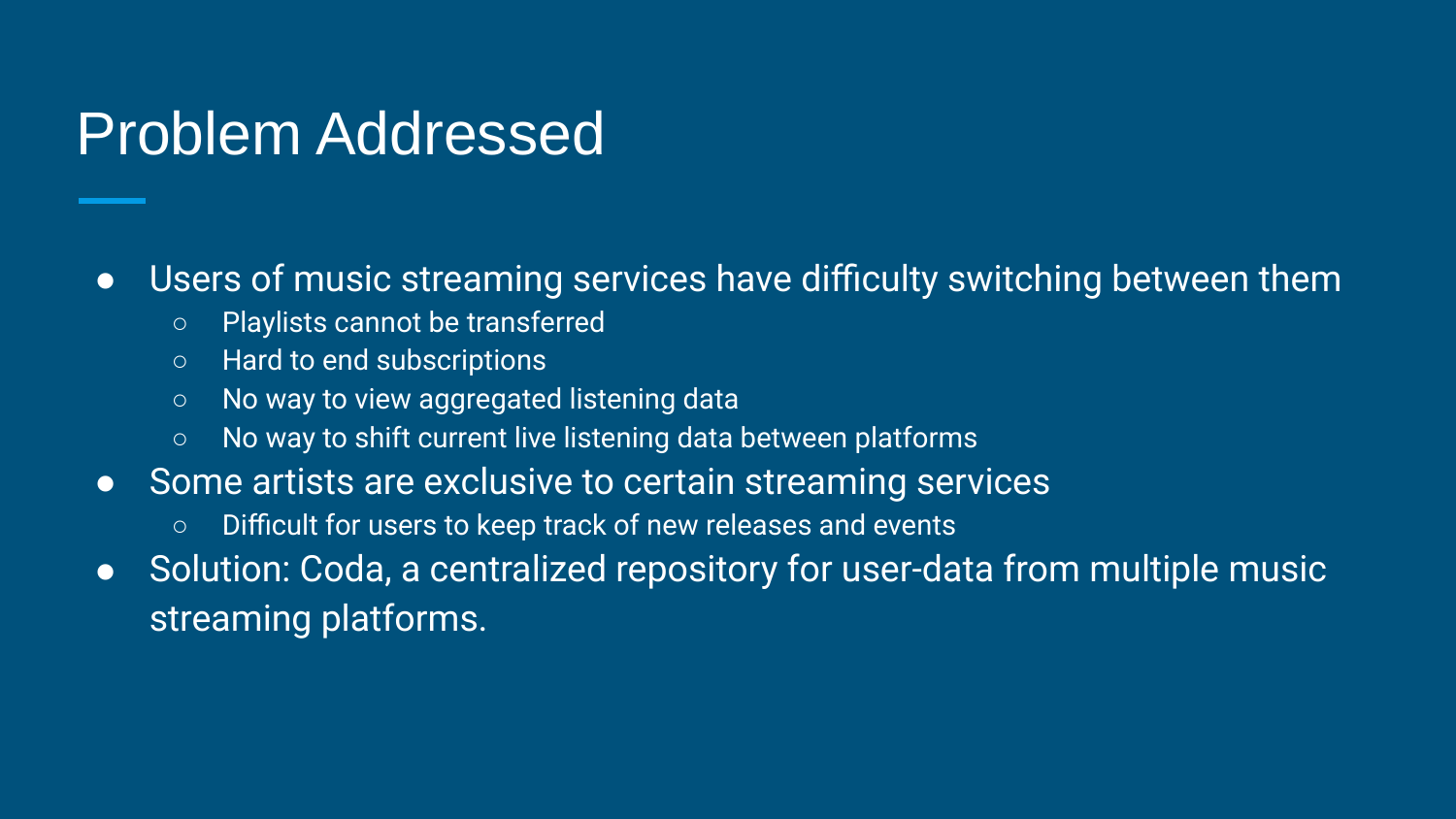

# Problem Addressed
Users of music streaming services have difficulty switching between them
Playlists cannot be transferred
Hard to end subscriptions
No way to view aggregated listening data
No way to shift current live listening data between platforms
Some artists are exclusive to certain streaming services
Difficult for users to keep track of new releases and events
Solution: Coda, a centralized repository for user-data from multiple music streaming platforms.